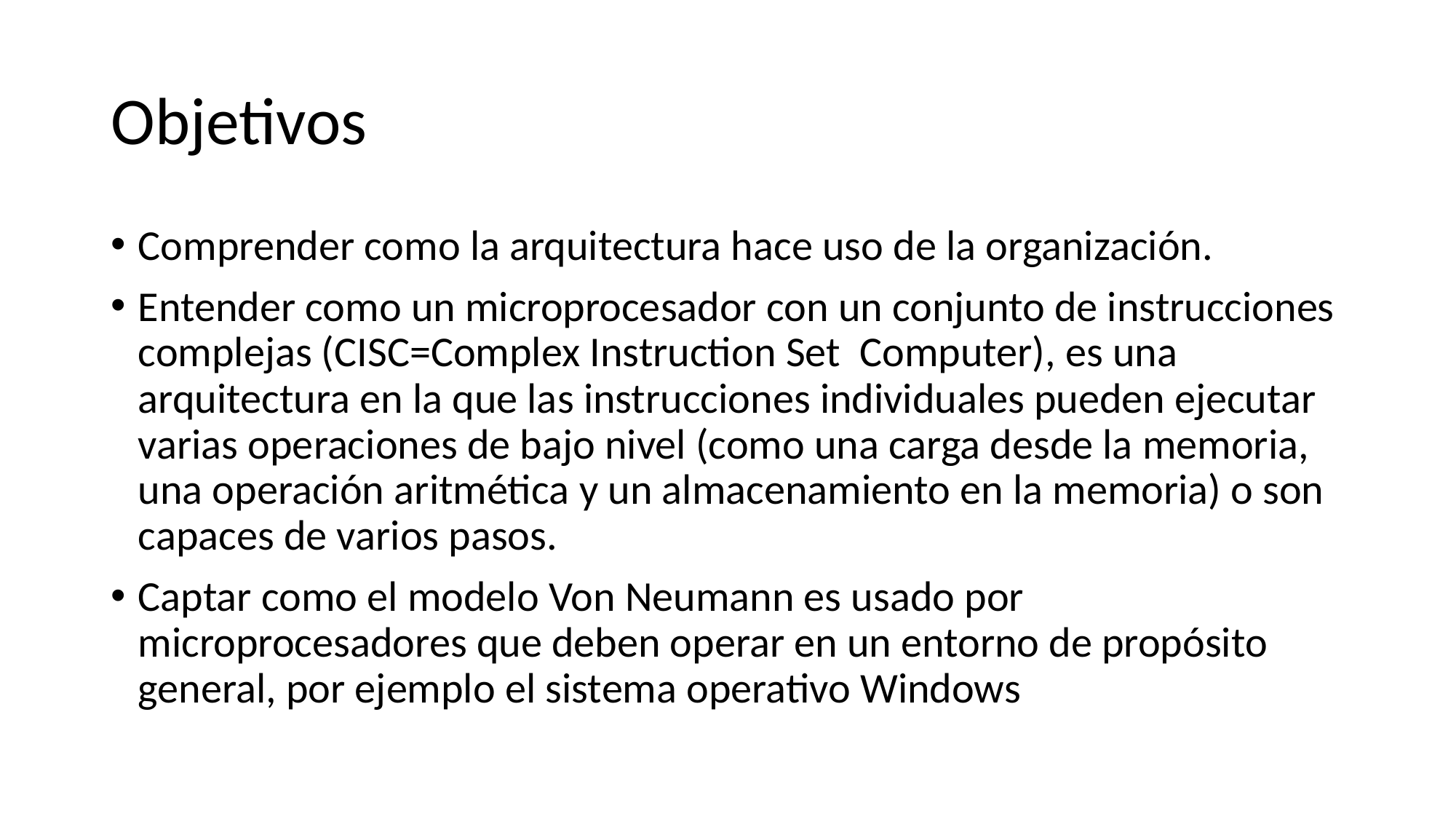

# Objetivos
Comprender como la arquitectura hace uso de la organización.
Entender como un microprocesador con un conjunto de instrucciones complejas (CISC=Complex Instruction Set  Computer), es una arquitectura en la que las instrucciones individuales pueden ejecutar varias operaciones de bajo nivel (como una carga desde la memoria, una operación aritmética y un almacenamiento en la memoria) o son capaces de varios pasos.
Captar como el modelo Von Neumann es usado por microprocesadores que deben operar en un entorno de propósito general, por ejemplo el sistema operativo Windows